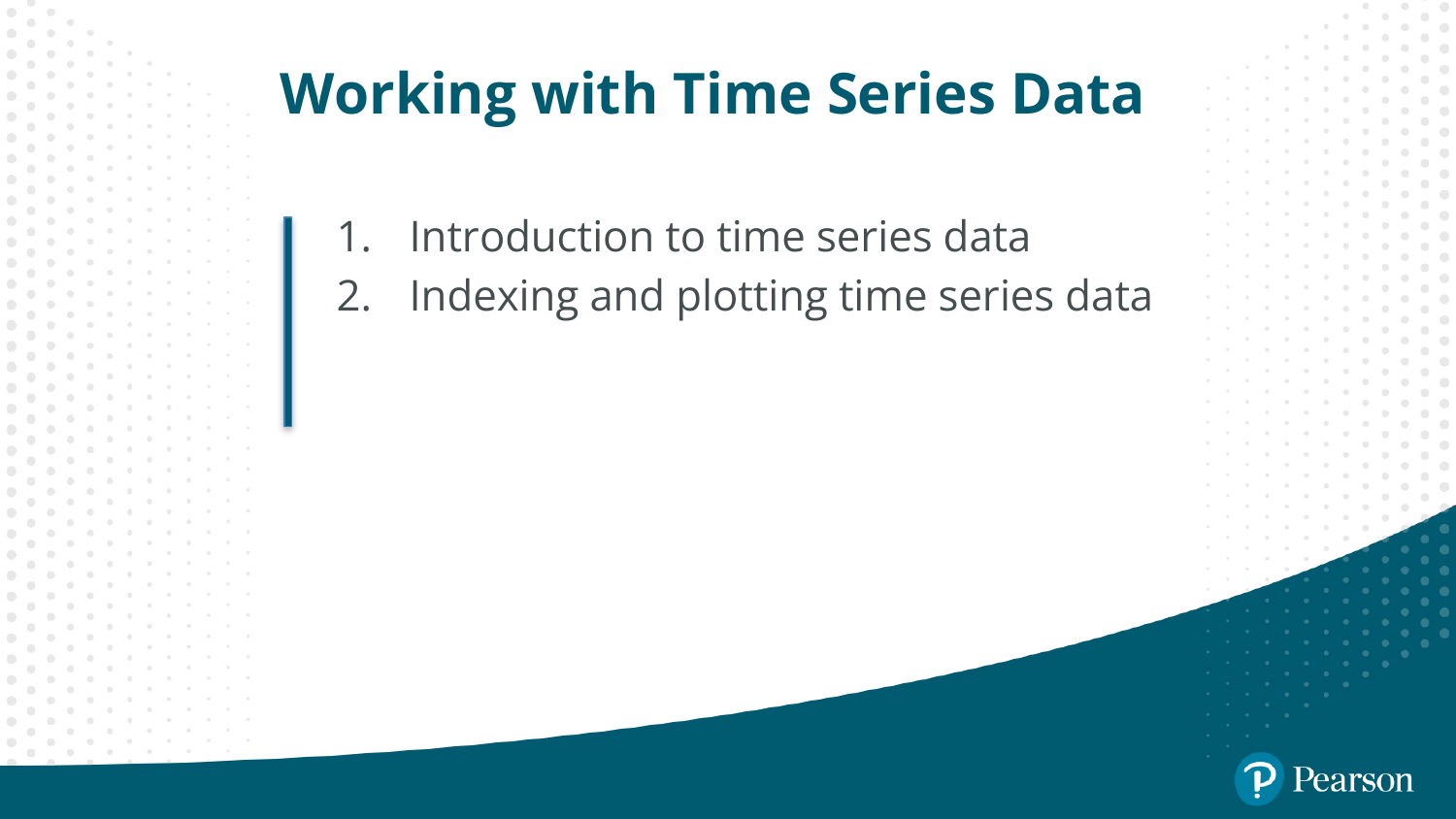

# Working with Time Series Data
Introduction to time series data
Indexing and plotting time series data